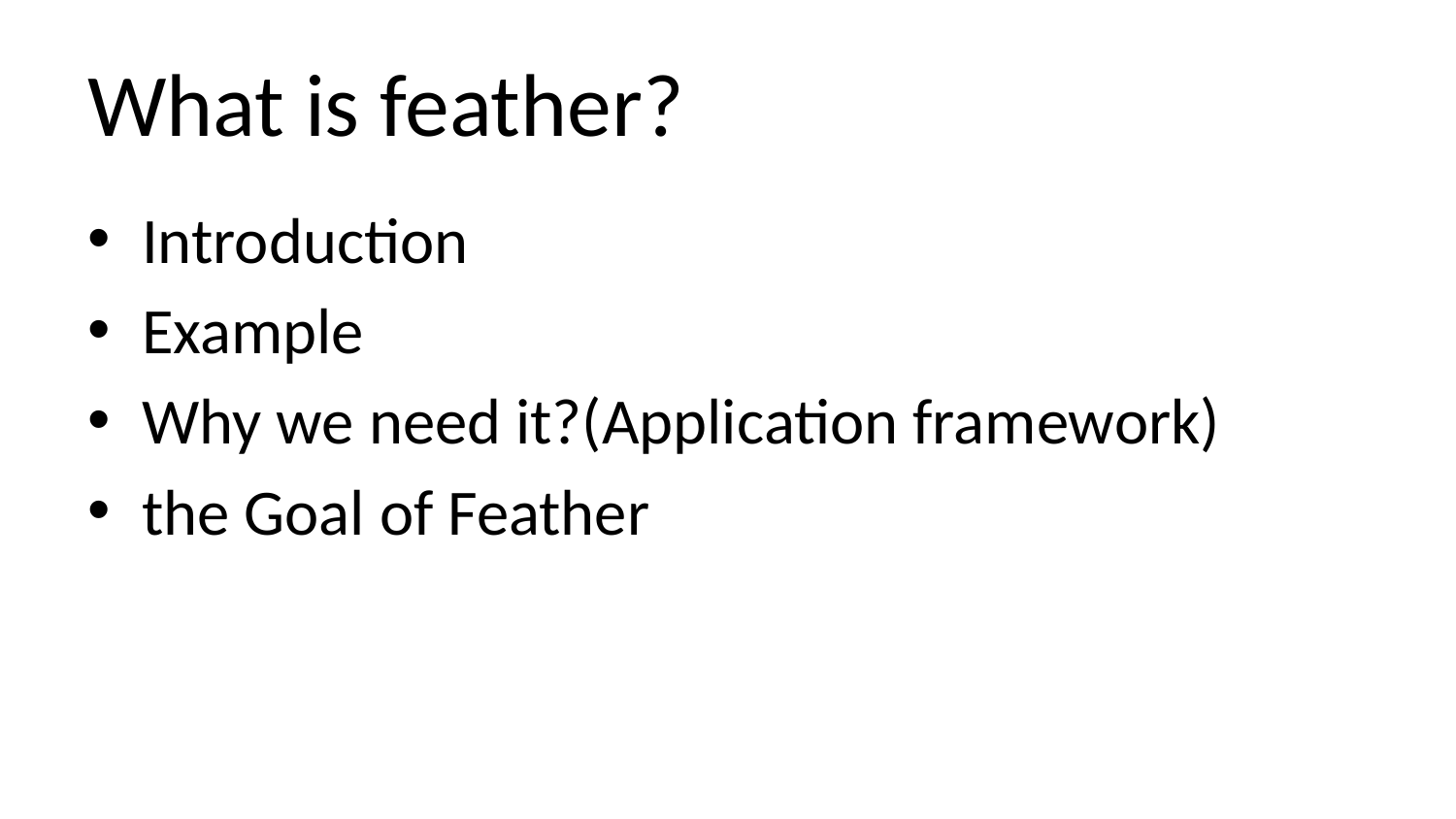

# What is feather?
Introduction
Example
Why we need it?(Application framework)
the Goal of Feather